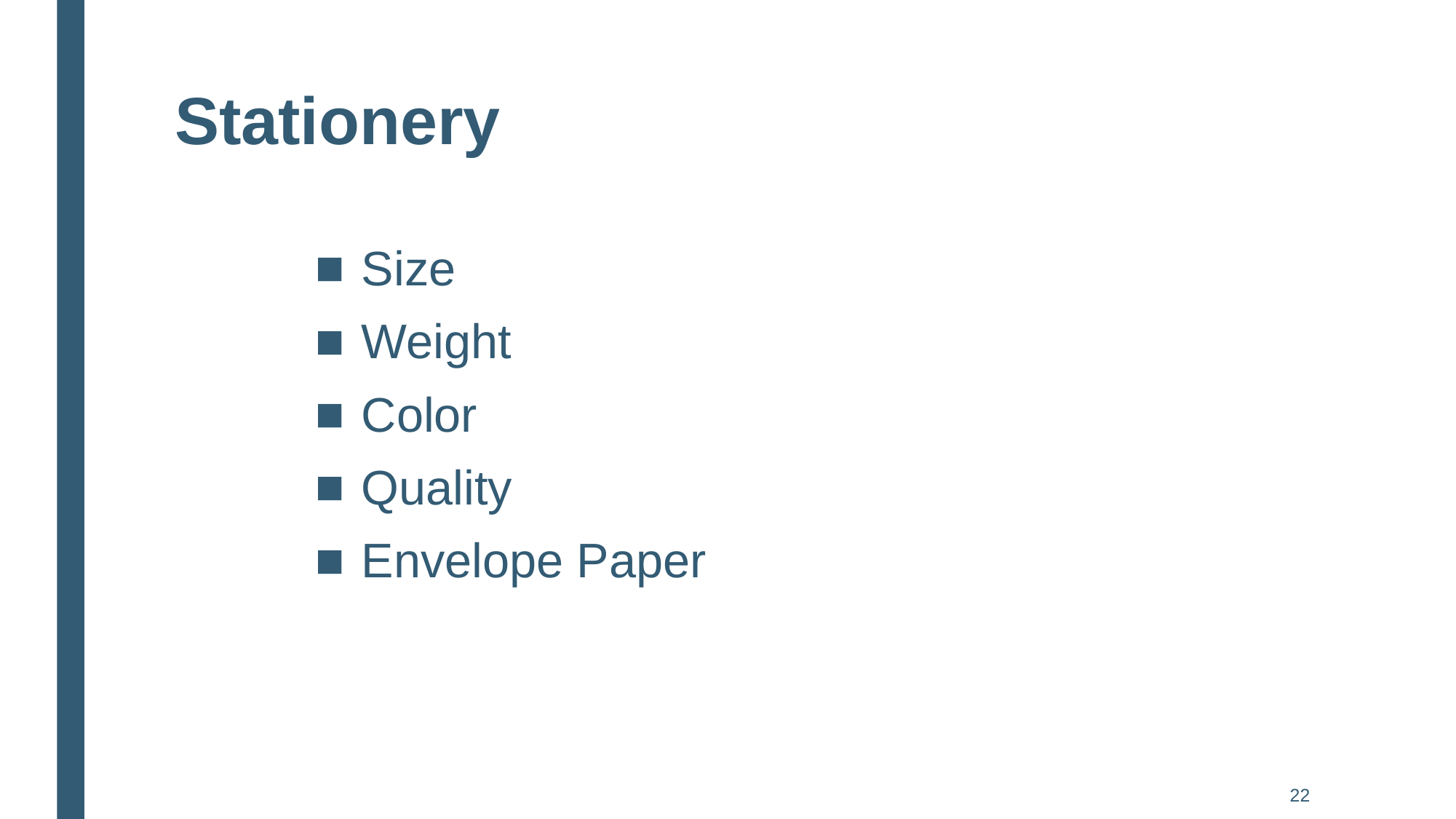

# Stationery
Size
Weight
Color
Quality
Envelope Paper
22